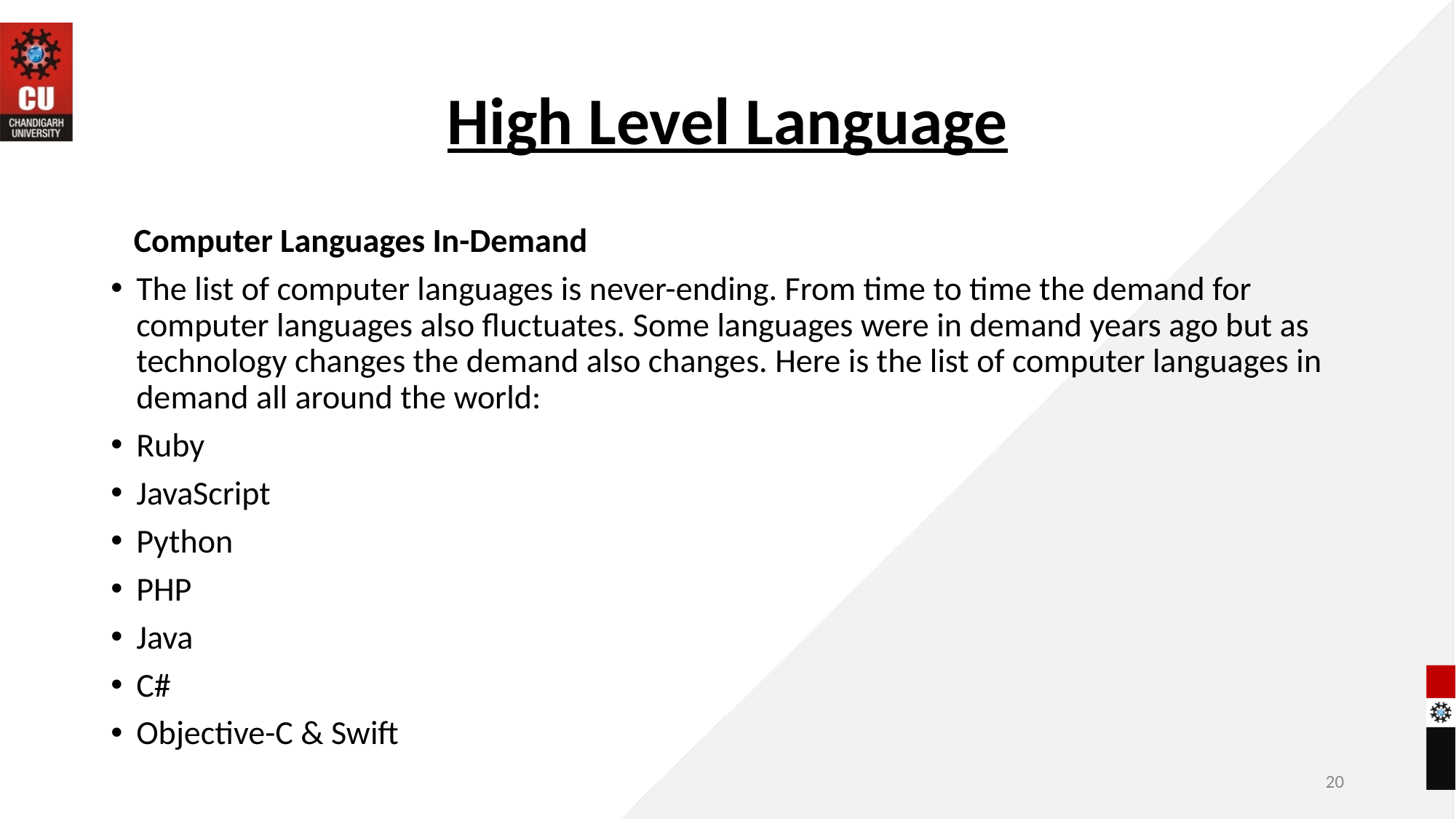

# High Level Language
   Computer Languages In-Demand
The list of computer languages is never-ending. From time to time the demand for computer languages also fluctuates. Some languages were in demand years ago but as technology changes the demand also changes. Here is the list of computer languages in demand all around the world:
Ruby
JavaScript
Python
PHP
Java
C#
Objective-C & Swift

20